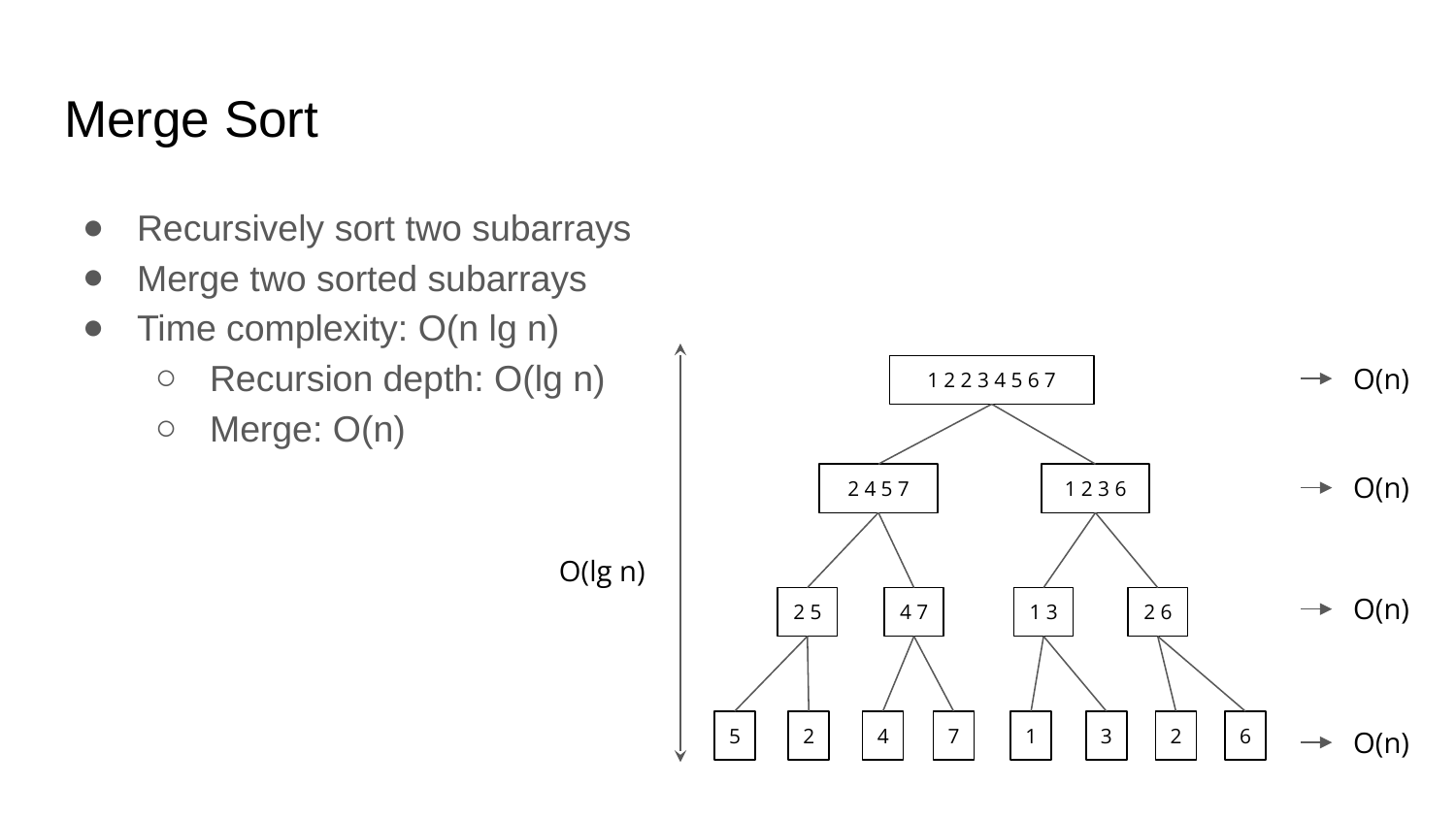

# Merge Sort
Recursively sort two subarrays
Merge two sorted subarrays
Time complexity: O(n lg n)
Recursion depth: O(lg n)
Merge: O(n)
O(n)
1 2 2 3 4 5 6 7
O(n)
2 4 5 7
1 2 3 6
O(lg n)
O(n)
2 5
4 7
1 3
2 6
O(n)
5
2
4
7
1
3
2
6